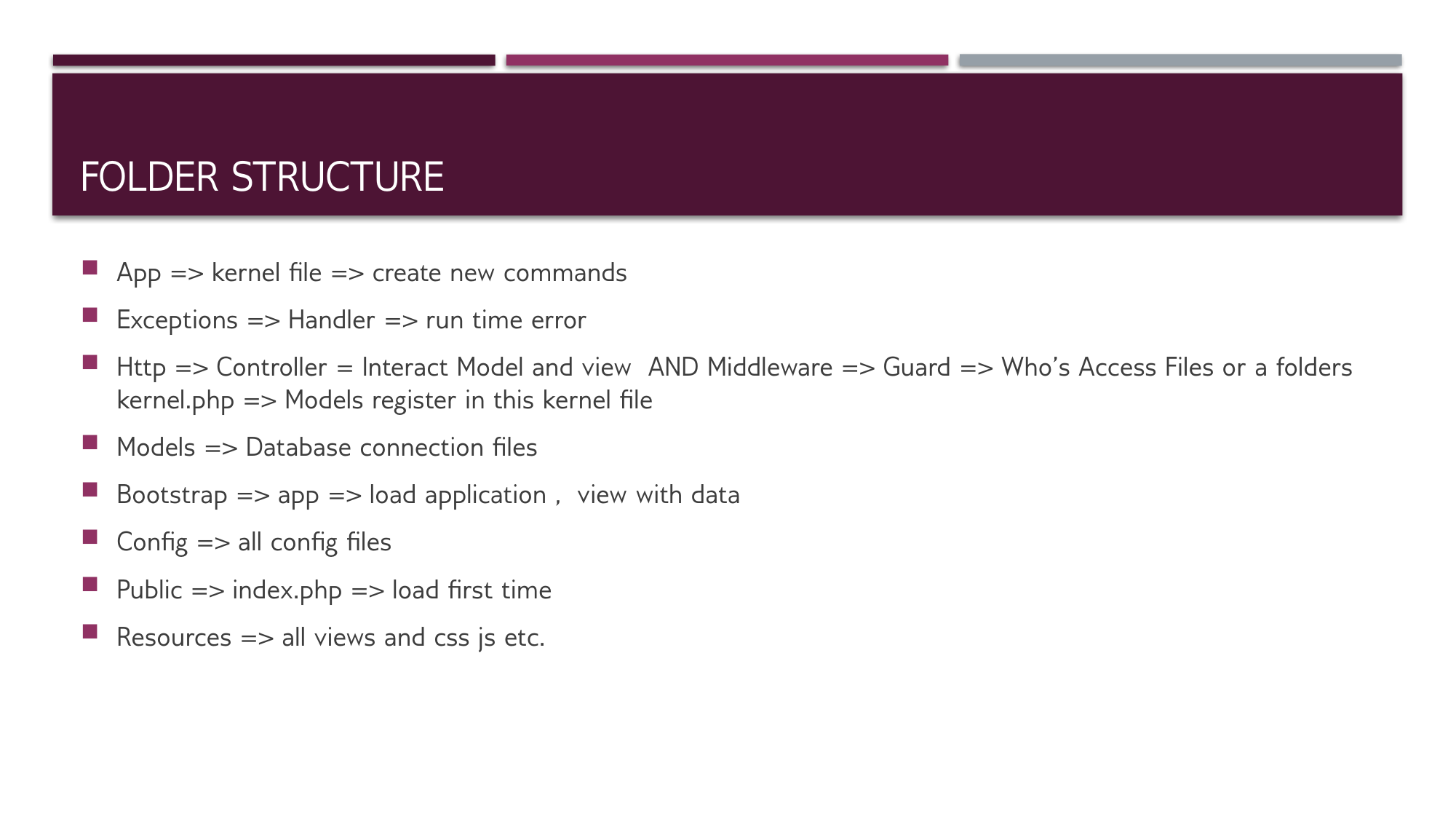

# Folder structure
App => kernel file => create new commands
Exceptions => Handler => run time error
Http => Controller = Interact Model and view  AND Middleware => Guard => Who’s Access Files or a folders kernel.php => Models register in this kernel file
Models => Database connection files
Bootstrap => app => load application ,  view with data
Config => all config files
Public => index.php => load first time
Resources => all views and css js etc.